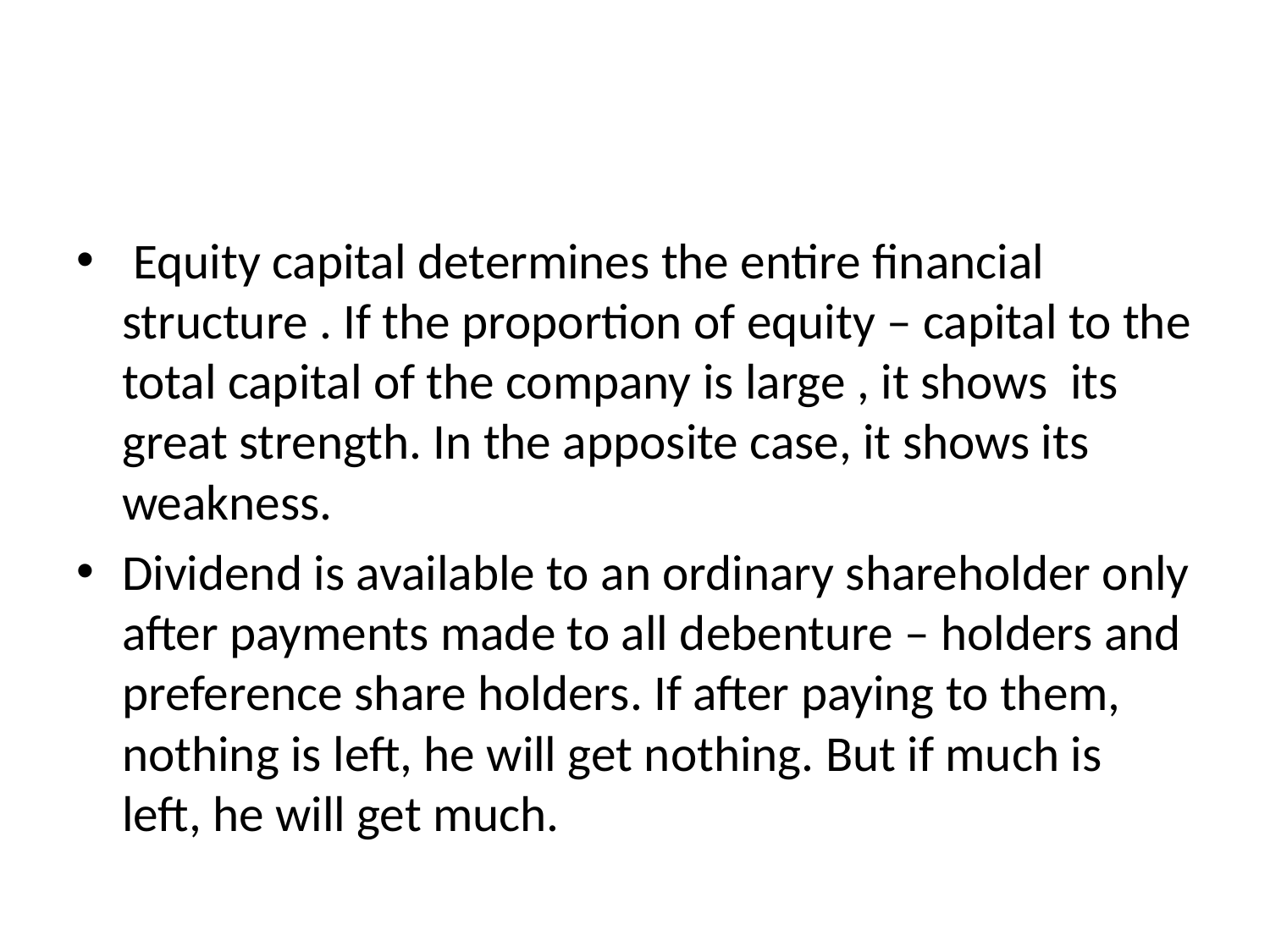

#
 Equity capital determines the entire financial structure . If the proportion of equity – capital to the total capital of the company is large , it shows  its great strength. In the apposite case, it shows its weakness.
Dividend is available to an ordinary shareholder only after payments made to all debenture – holders and preference share holders. If after paying to them, nothing is left, he will get nothing. But if much is left, he will get much.